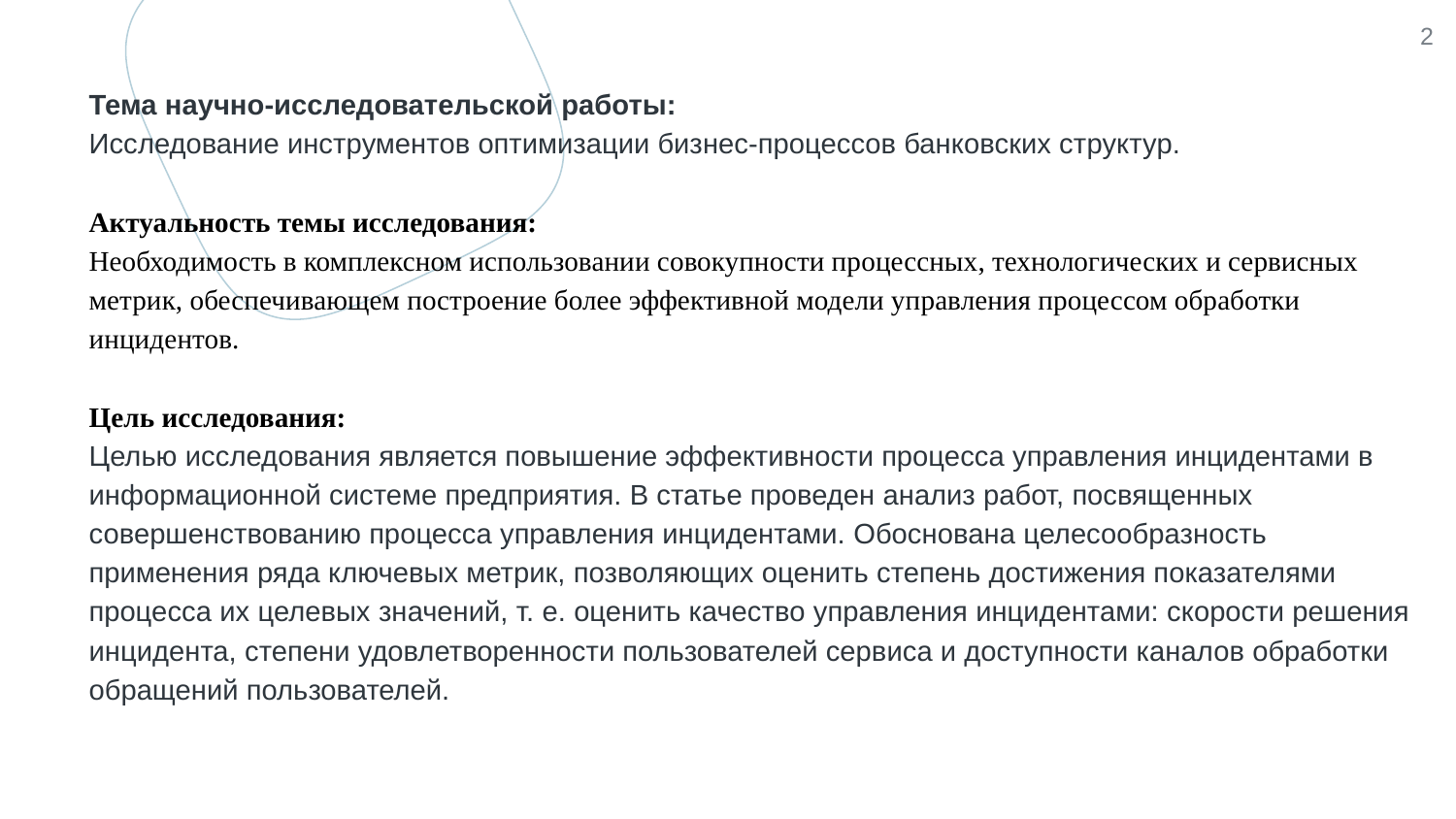

2
# Тема научно-исследовательской работы: Исследование инструментов оптимизации бизнес-процессов банковских структур. Актуальность темы исследования: Необходимость в комплексном использовании совокупности процессных, технологических и сервисных метрик, обеспечивающем построение более эффективной модели управления процессом обработки инцидентов. Цель исследования: Целью исследования является повышение эффективности процесса управления инцидентами в информационной системе предприятия. В статье проведен анализ работ, посвященных совершенствованию процесса управления инцидентами. Обоснована целесообразность применения ряда ключевых метрик, позволяющих оценить степень достижения показателями процесса их целевых значений, т. е. оценить качество управления инцидентами: скорости решения инцидента, степени удовлетворенности пользователей сервиса и доступности каналов обработки обращений пользователей.